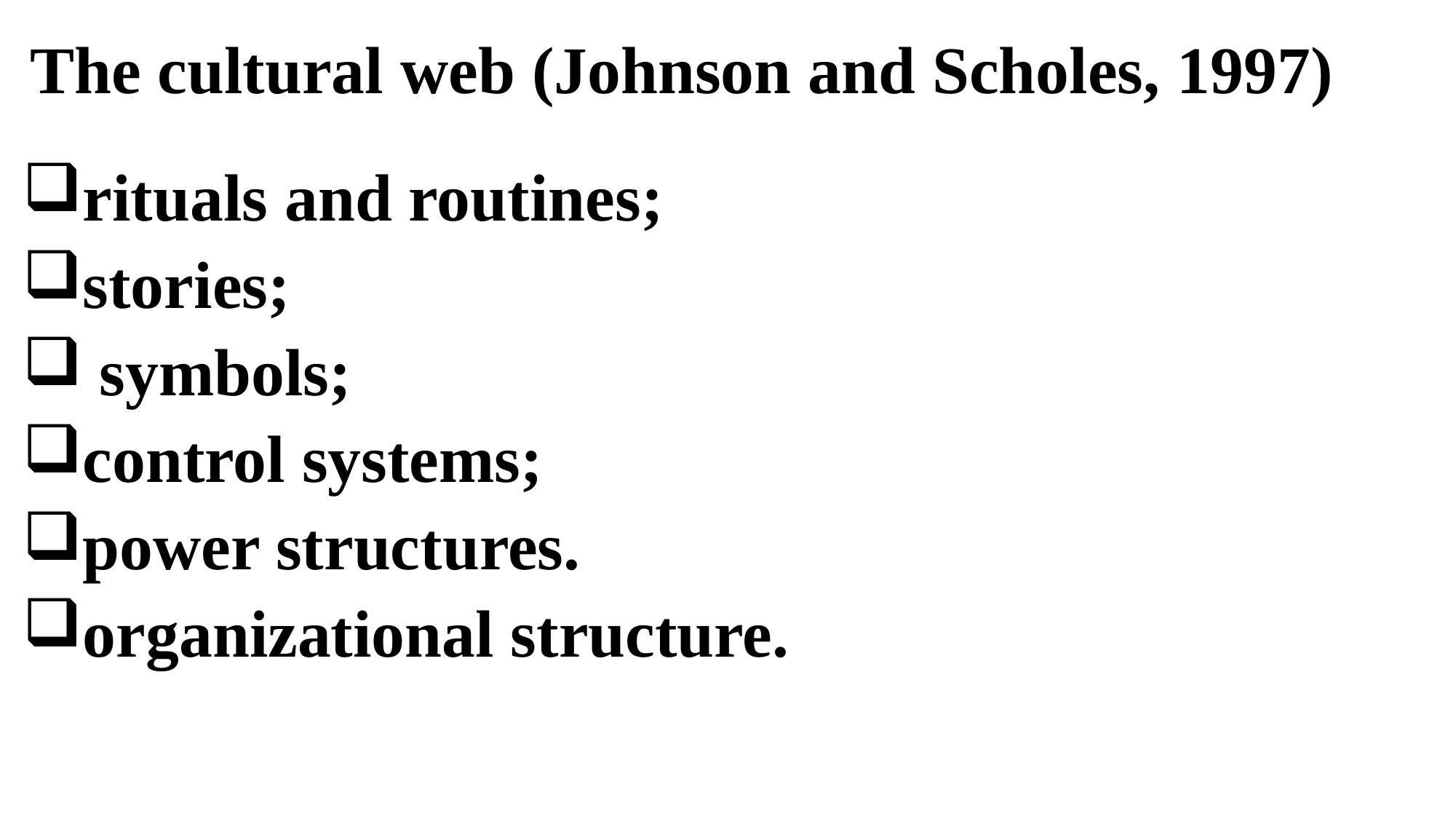

# The cultural web (Johnson and Scholes, 1997)
rituals and routines;
stories;
 symbols;
control systems;
power structures.
organizational structure.